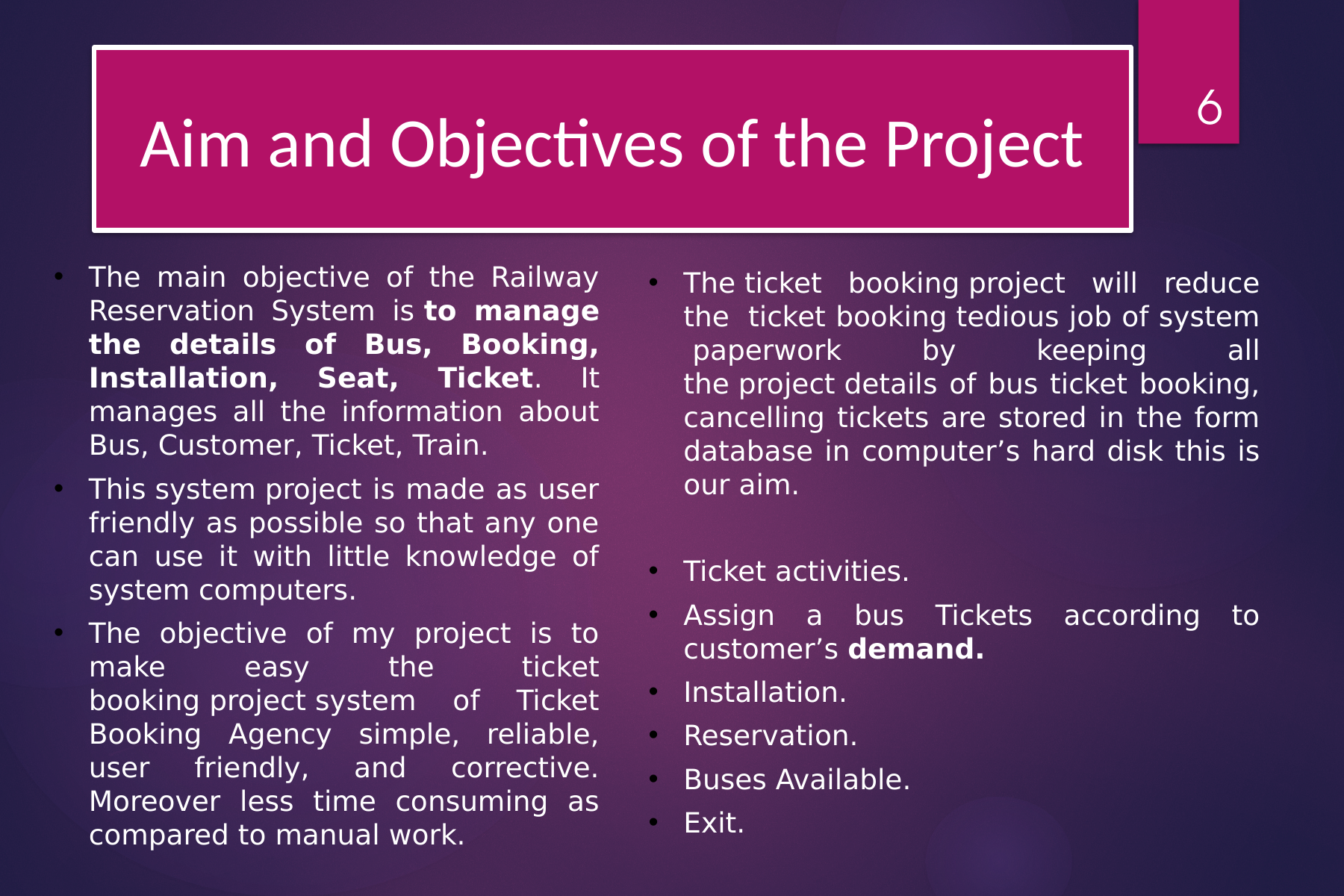

6
# Aim and Objectives of the Project
The main objective of the Railway Reservation System is to manage the details of Bus, Booking, Installation, Seat, Ticket. It manages all the information about Bus, Customer, Ticket, Train.
This system project is made as user friendly as possible so that any one can use it with little knowledge of system computers.
The objective of my project is to make easy the  ticket booking project system of Ticket Booking Agency simple, reliable, user friendly, and corrective. Moreover less time consuming as compared to manual work.

The ticket booking project will reduce the  ticket booking tedious job of system  paperwork by keeping all the project details of bus ticket booking, cancelling tickets are stored in the form database in computer’s hard disk this is our aim.

Ticket activities.
Assign a bus Tickets according to customer’s demand.
Installation.
Reservation.
Buses Available.
Exit.